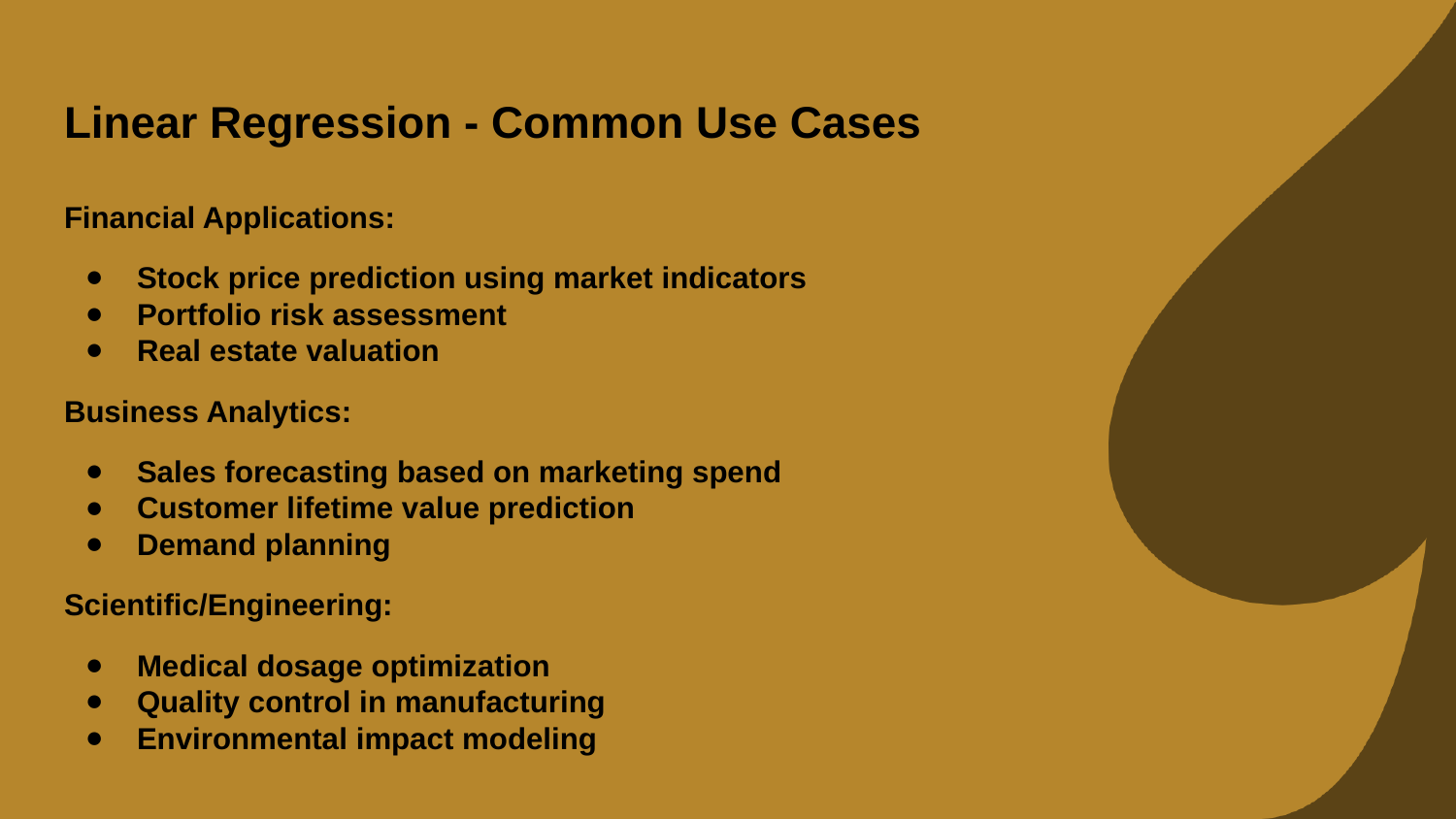

# Linear Regression - Common Use Cases

Financial Applications:
Stock price prediction using market indicators
Portfolio risk assessment
Real estate valuation
Business Analytics:
Sales forecasting based on marketing spend
Customer lifetime value prediction
Demand planning
Scientific/Engineering:
Medical dosage optimization
Quality control in manufacturing
Environmental impact modeling